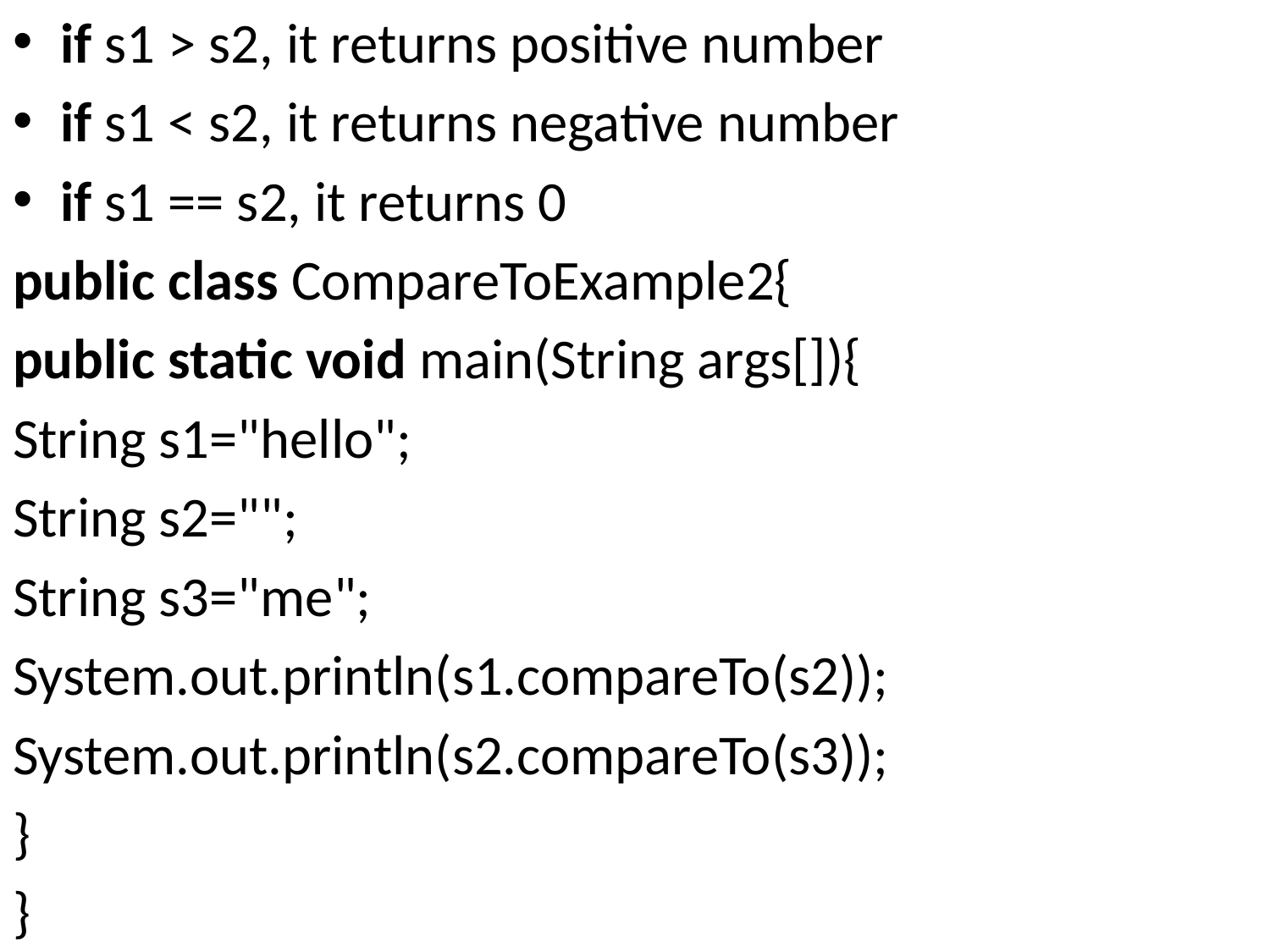

if s1 > s2, it returns positive number
if s1 < s2, it returns negative number
if s1 == s2, it returns 0
public class CompareToExample2{
public static void main(String args[]){
String s1="hello";
String s2="";
String s3="me";
System.out.println(s1.compareTo(s2));
System.out.println(s2.compareTo(s3));
}
}